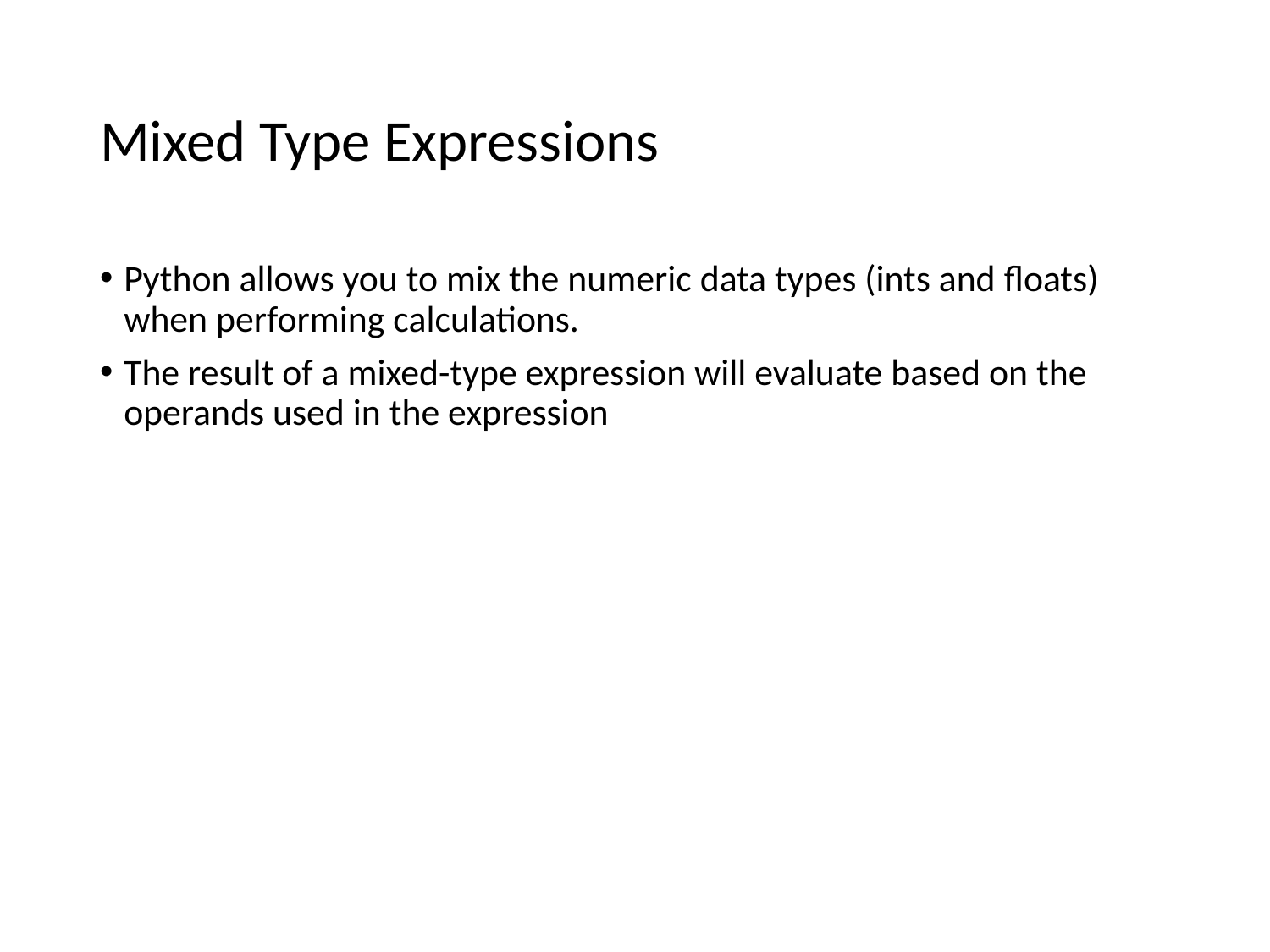

# Mixed Type Expressions
Python allows you to mix the numeric data types (ints and floats) when performing calculations.
The result of a mixed-type expression will evaluate based on the operands used in the expression